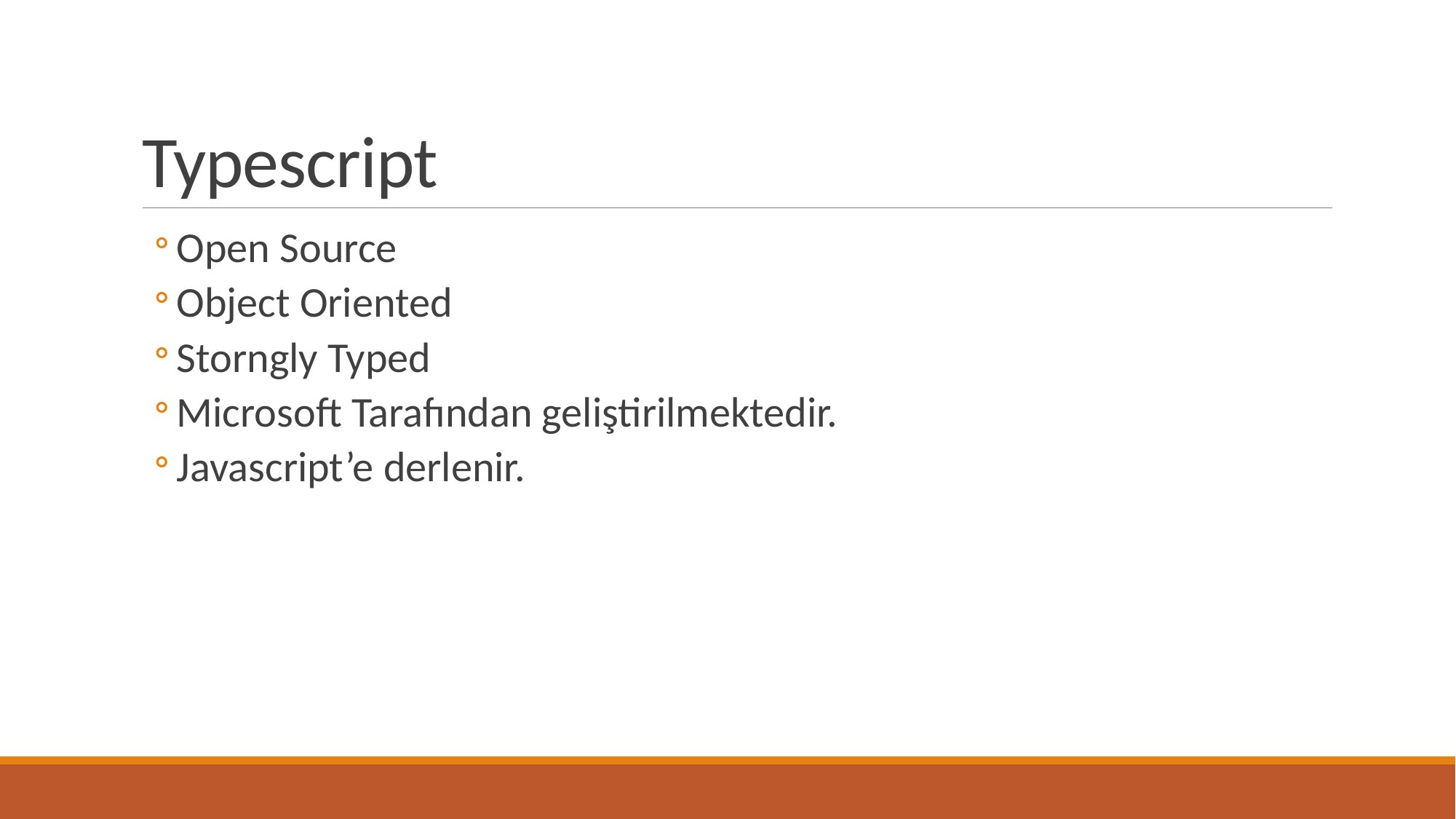

# Typescript
Open Source
Object Oriented
Storngly Typed
Microsoft Tarafından geliştirilmektedir.
Javascript’e derlenir.